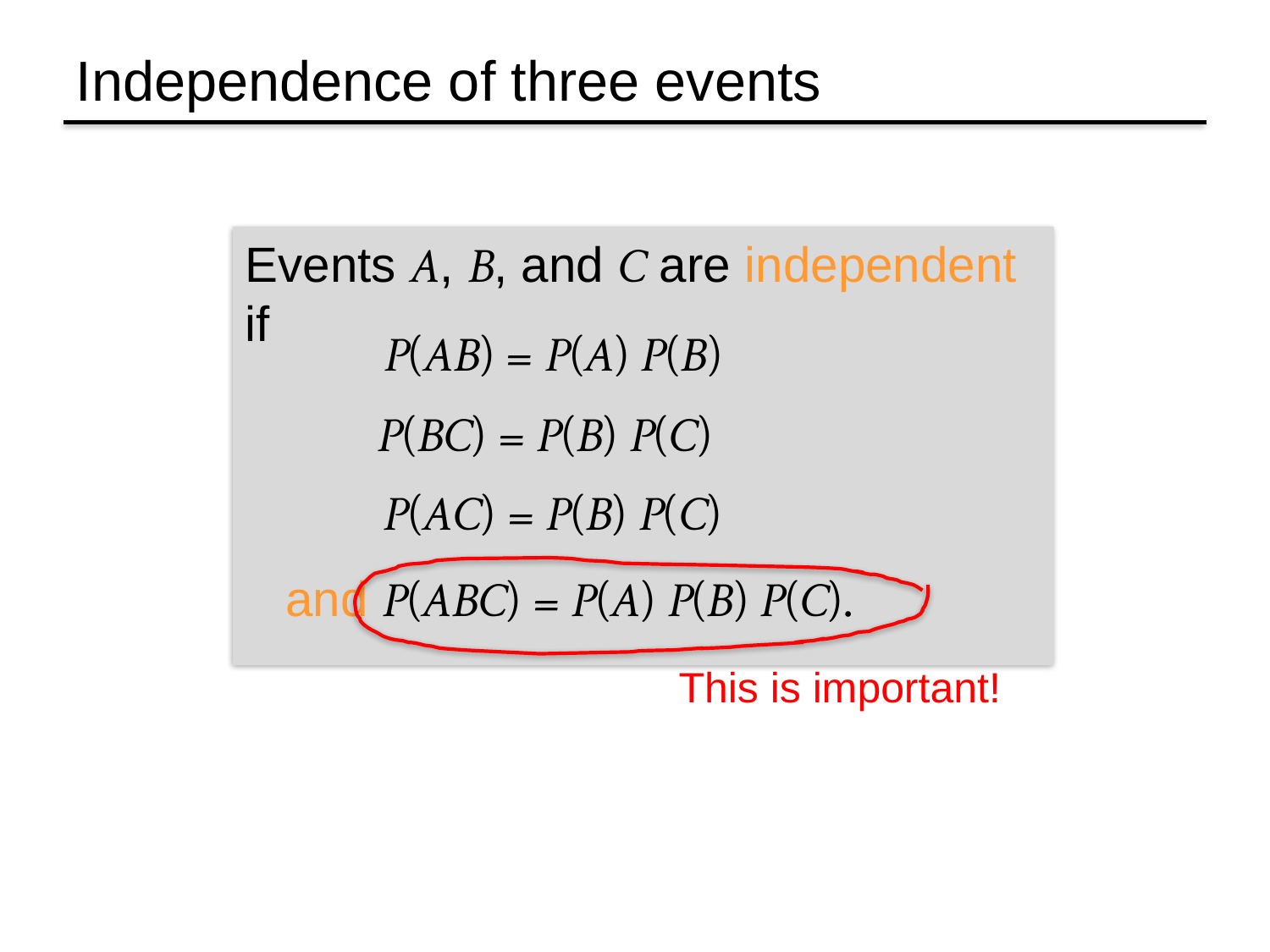

# Independence of three events

Events A, B, and C are independent if
P(AB) = P(A) P(B)
P(BC) = P(B) P(C)
P(AC) = P(B) P(C)
and P(ABC) = P(A) P(B) P(C).

This is important!